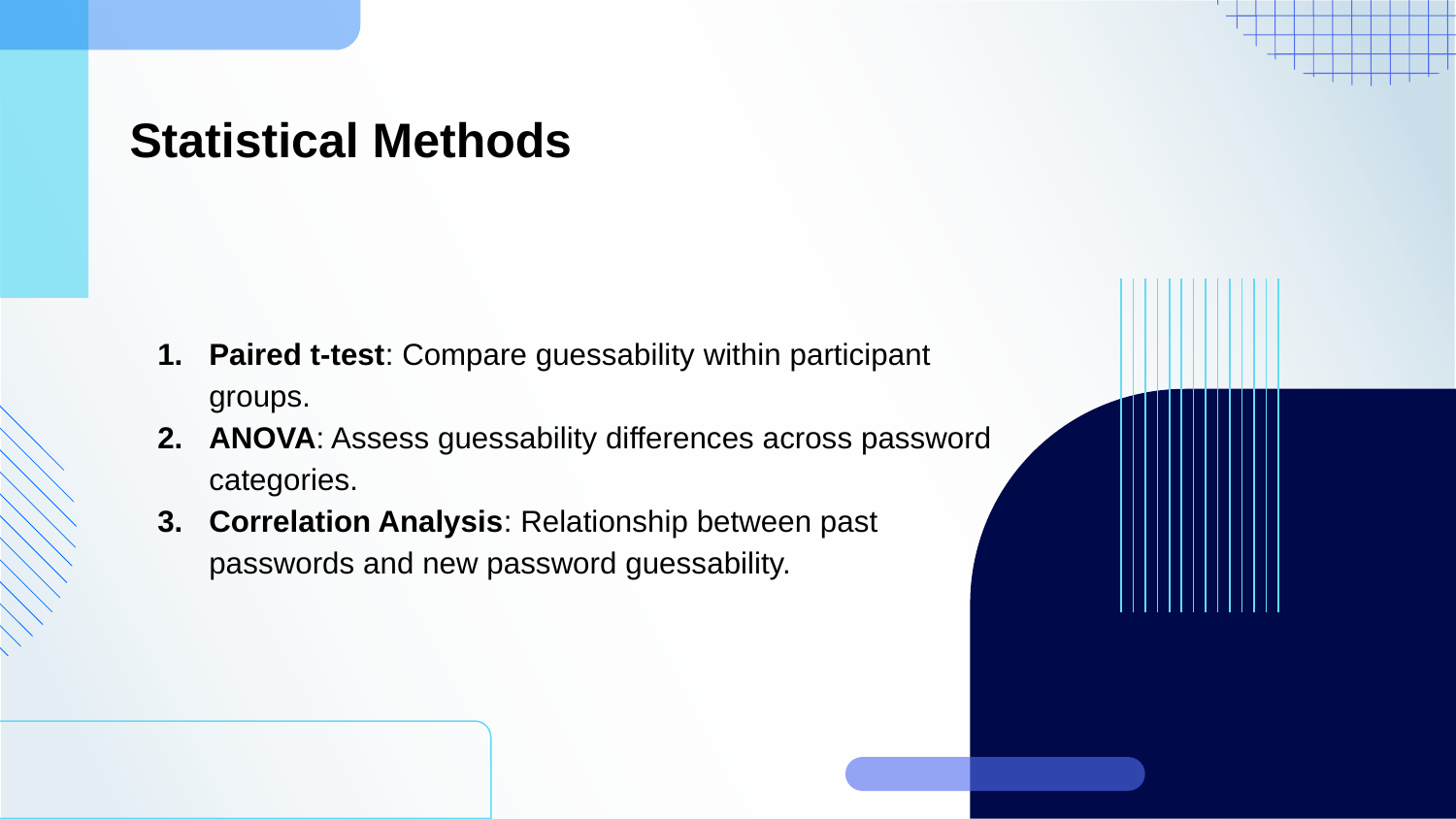

# Statistical Methods

Paired t-test: Compare guessability within participant groups.
ANOVA: Assess guessability differences across password categories.
Correlation Analysis: Relationship between past passwords and new password guessability.